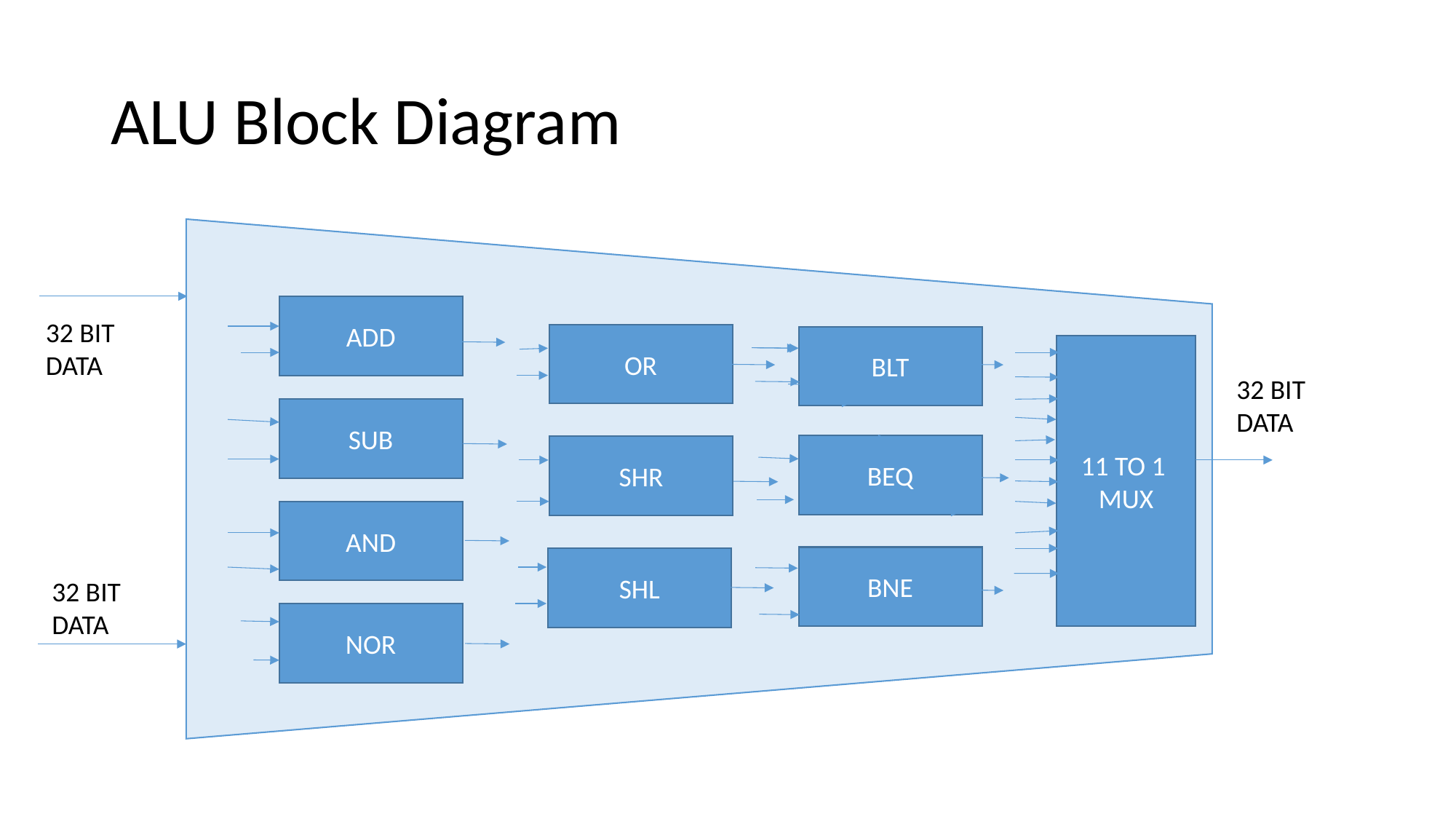

# ALU Block Diagram
ADD
32 BIT DATA
OR
BLT
11 TO 1
MUX
32 BIT DATA
SUB
BEQ
SHR
AND
BNE
SHL
32 BIT DATA
NOR